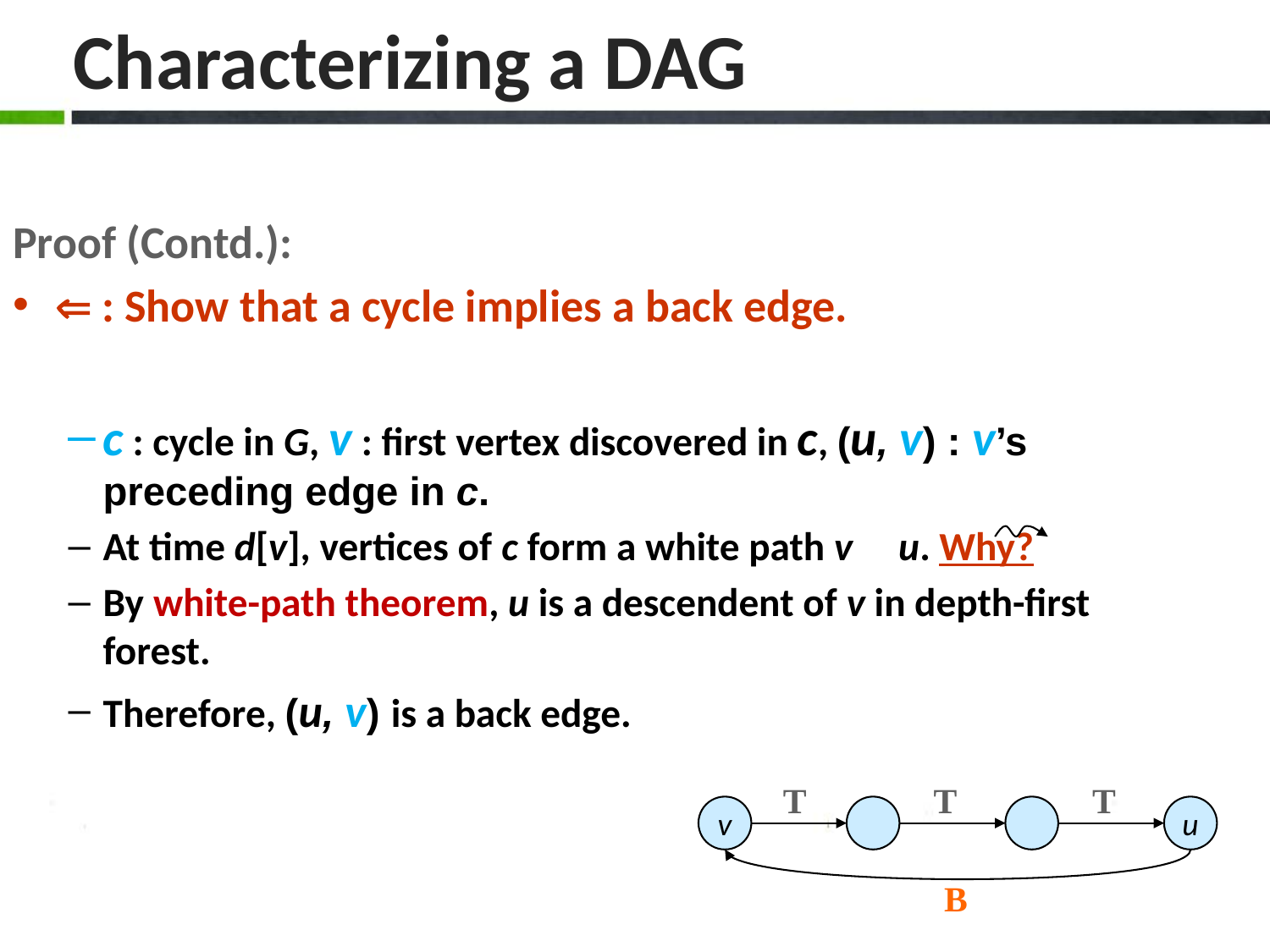

# Characterizing a DAG

Proof (Contd.):
⇐ : Show that a cycle implies a back edge.

c : cycle in G, v : first vertex discovered in c, (u, v) : v’s preceding edge in c.
At time d[v], vertices of c form a white path v     u. Why?
By white-path theorem, u is a descendent of v in depth-first forest.
Therefore, (u, v) is a back edge.

T
T
T
v

u
B